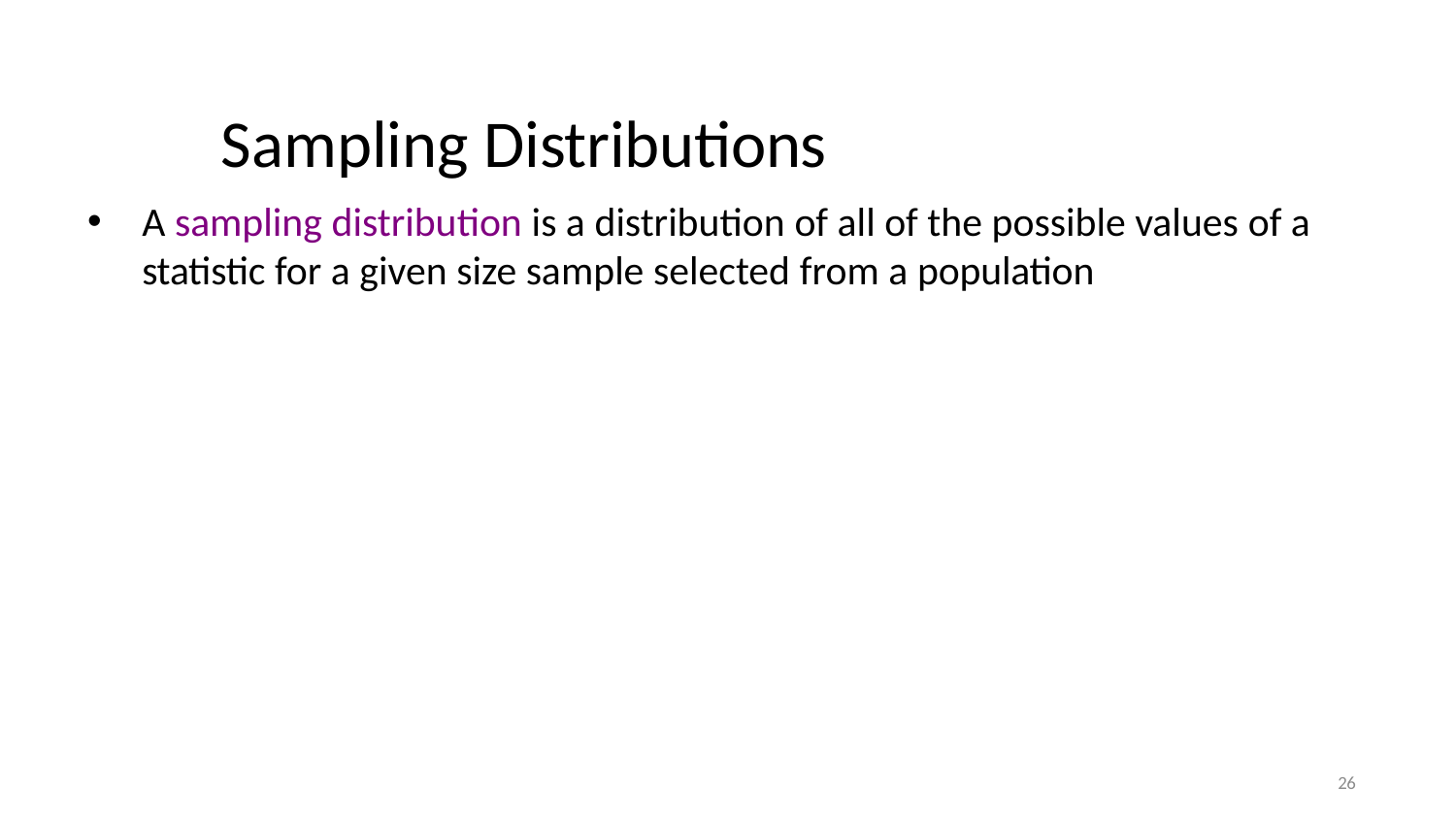

# Sampling Distributions
A sampling distribution is a distribution of all of the possible values of a statistic for a given size sample selected from a population
26